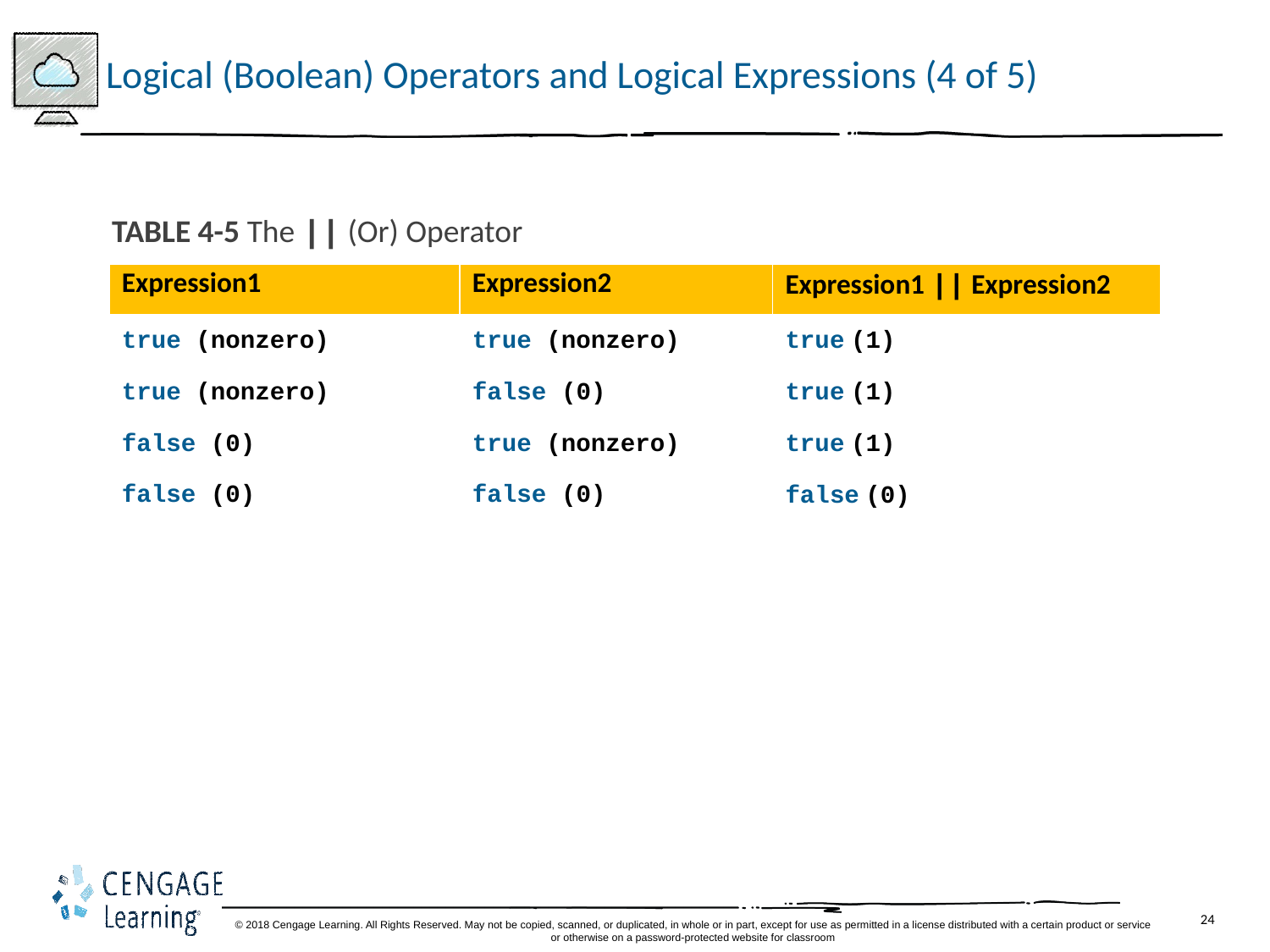

# Logical (Boolean) Operators and Logical Expressions (4 of 5)
TABLE 4-5 The || (Or) Operator
| Expression1 | Expression2 | Expression1 || Expression2 |
| --- | --- | --- |
| true (nonzero) | true (nonzero) | true (1) |
| true (nonzero) | false (0) | true (1) |
| false (0) | true (nonzero) | true (1) |
| false (0) | false (0) | false (0) |